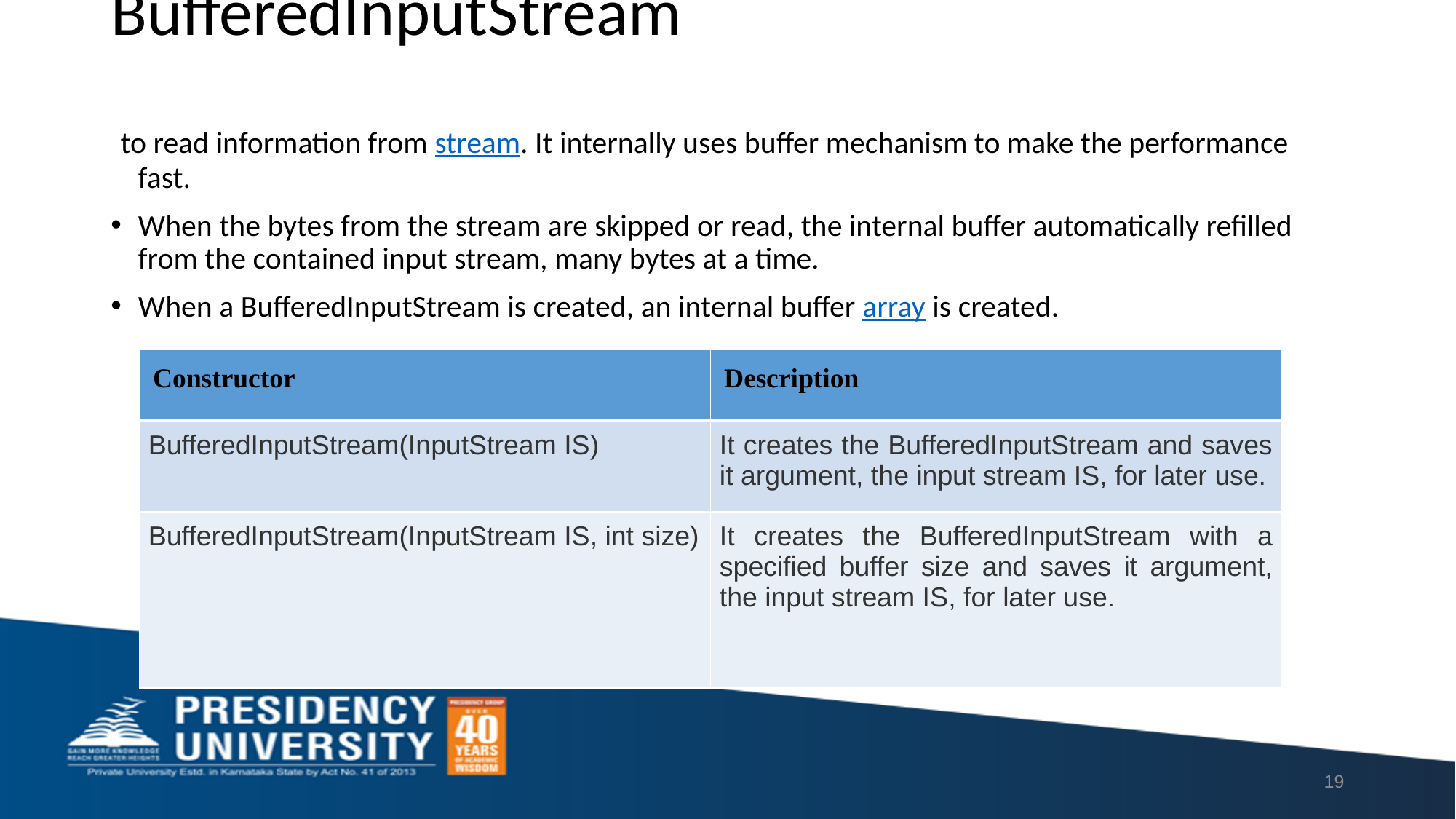

# BufferedInputStream
 to read information from stream. It internally uses buffer mechanism to make the performance fast.
When the bytes from the stream are skipped or read, the internal buffer automatically refilled from the contained input stream, many bytes at a time.
When a BufferedInputStream is created, an internal buffer array is created.

| Constructor | Description |
| --- | --- |
| BufferedInputStream(InputStream IS) | It creates the BufferedInputStream and saves it argument, the input stream IS, for later use. |
| BufferedInputStream(InputStream IS, int size) | It creates the BufferedInputStream with a specified buffer size and saves it argument, the input stream IS, for later use. |
19